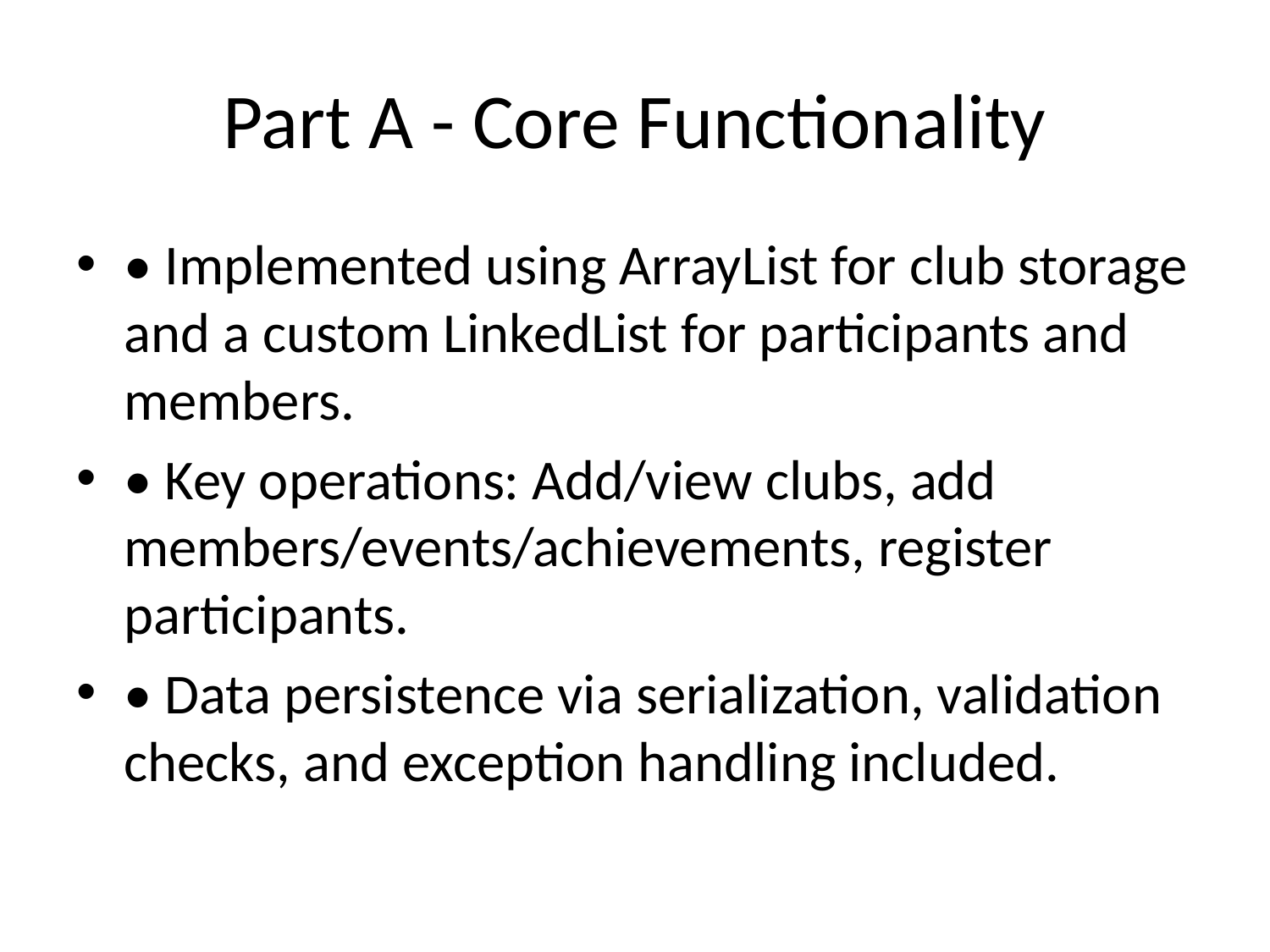

# Part A - Core Functionality
• Implemented using ArrayList for club storage and a custom LinkedList for participants and members.
• Key operations: Add/view clubs, add members/events/achievements, register participants.
• Data persistence via serialization, validation checks, and exception handling included.